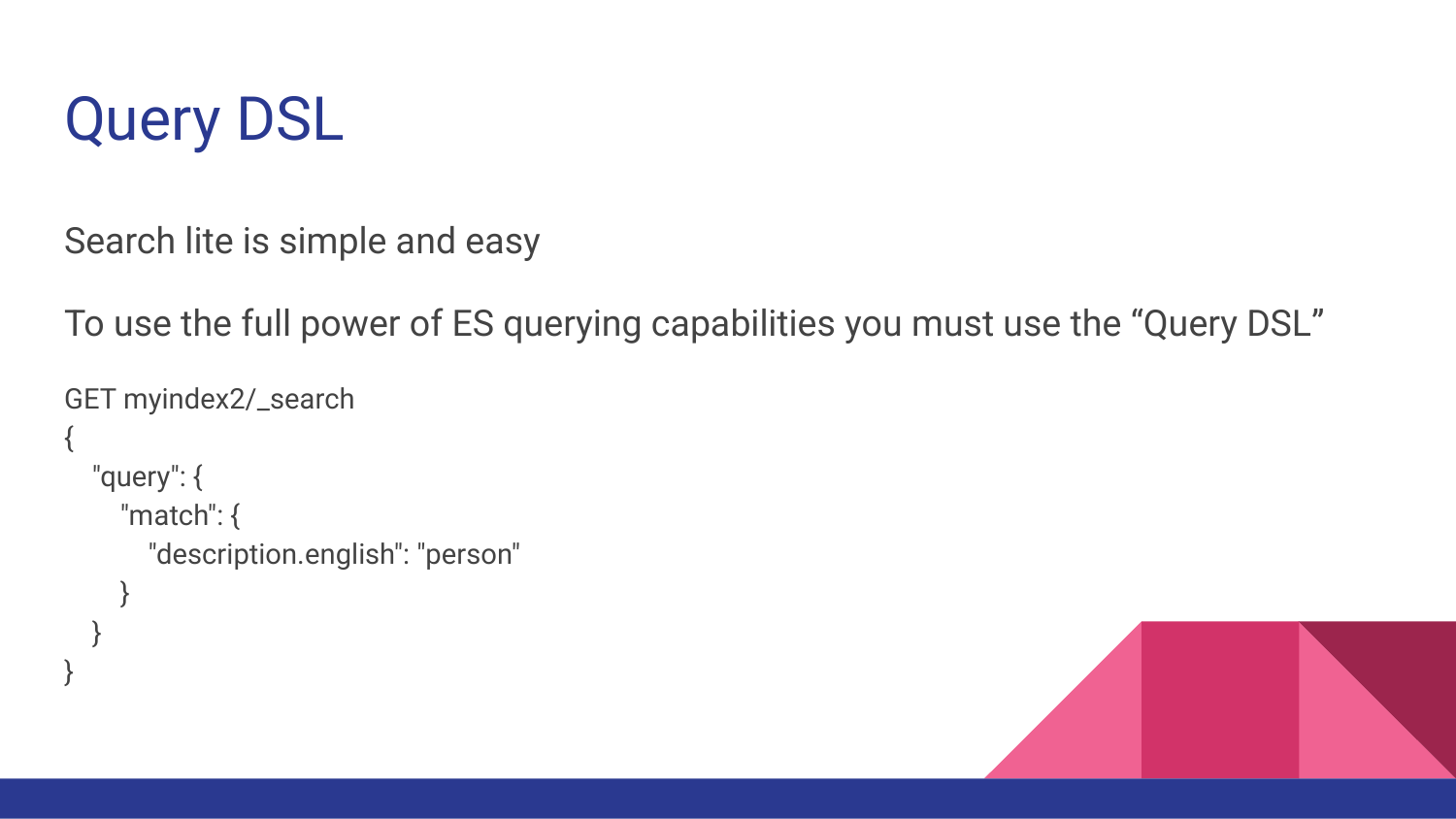

# Query DSL
Search lite is simple and easy
To use the full power of ES querying capabilities you must use the “Query DSL”
GET myindex2/_search
{
    "query": {
        "match": {
            "description.english": "person"
        }
    }
}